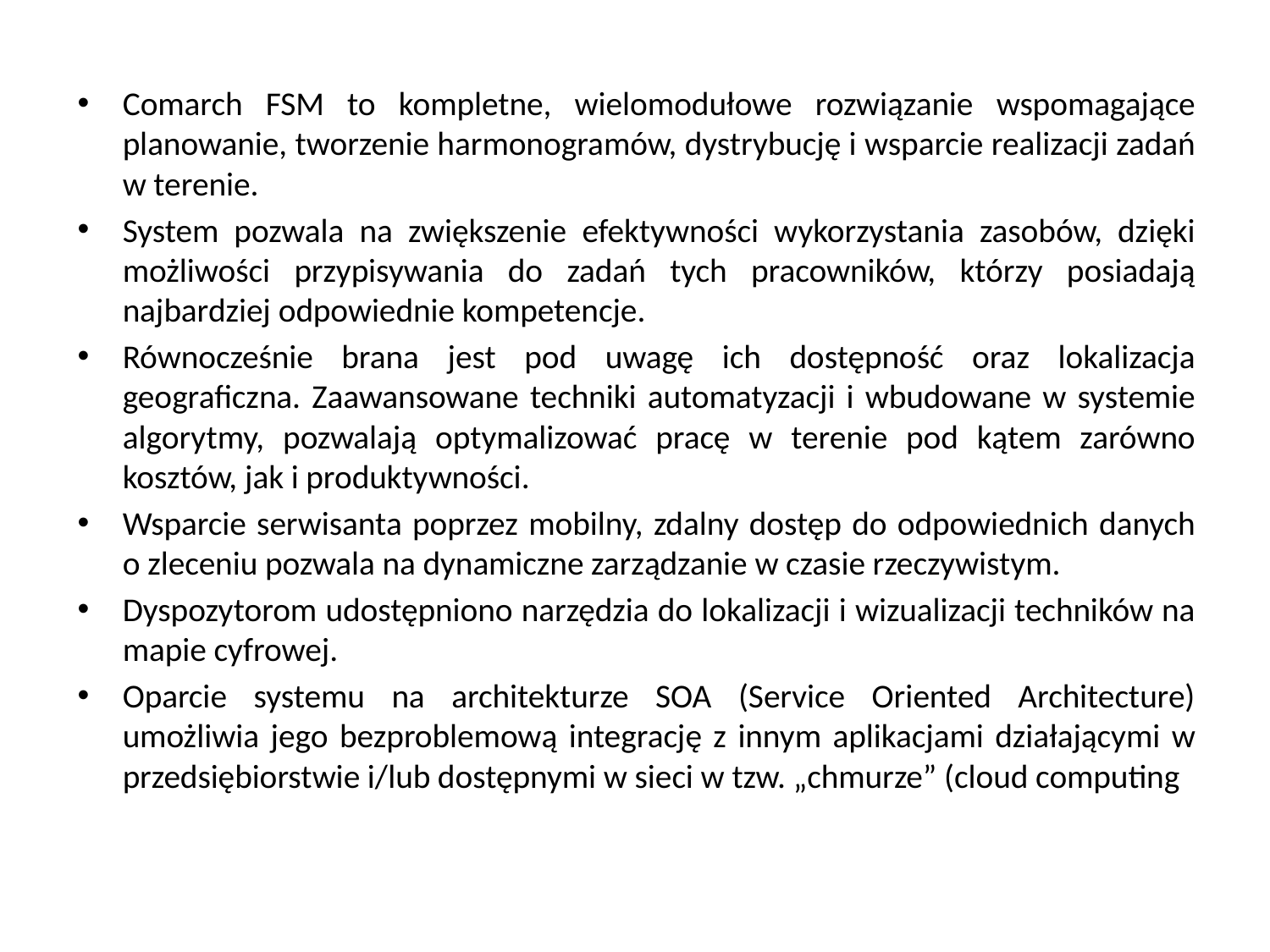

Comarch FSM to kompletne, wielomodułowe rozwiązanie wspomagające planowanie, tworzenie harmonogramów, dystrybucję i wsparcie realizacji zadań w terenie.
System pozwala na zwiększenie efektywności wykorzystania zasobów, dzięki możliwości przypisywania do zadań tych pracowników, którzy posiadają najbardziej odpowiednie kompetencje.
Równocześnie brana jest pod uwagę ich dostępność oraz lokalizacja geograficzna. Zaawansowane techniki automatyzacji i wbudowane w systemie algorytmy, pozwalają optymalizować pracę w terenie pod kątem zarówno kosztów, jak i produktywności.
Wsparcie serwisanta poprzez mobilny, zdalny dostęp do odpowiednich danych o zleceniu pozwala na dynamiczne zarządzanie w czasie rzeczywistym.
Dyspozytorom udostępniono narzędzia do lokalizacji i wizualizacji techników na mapie cyfrowej.
Oparcie systemu na architekturze SOA (Service Oriented Architecture) umożliwia jego bezproblemową integrację z innym aplikacjami działającymi w przedsiębiorstwie i/lub dostępnymi w sieci w tzw. „chmurze” (cloud computing